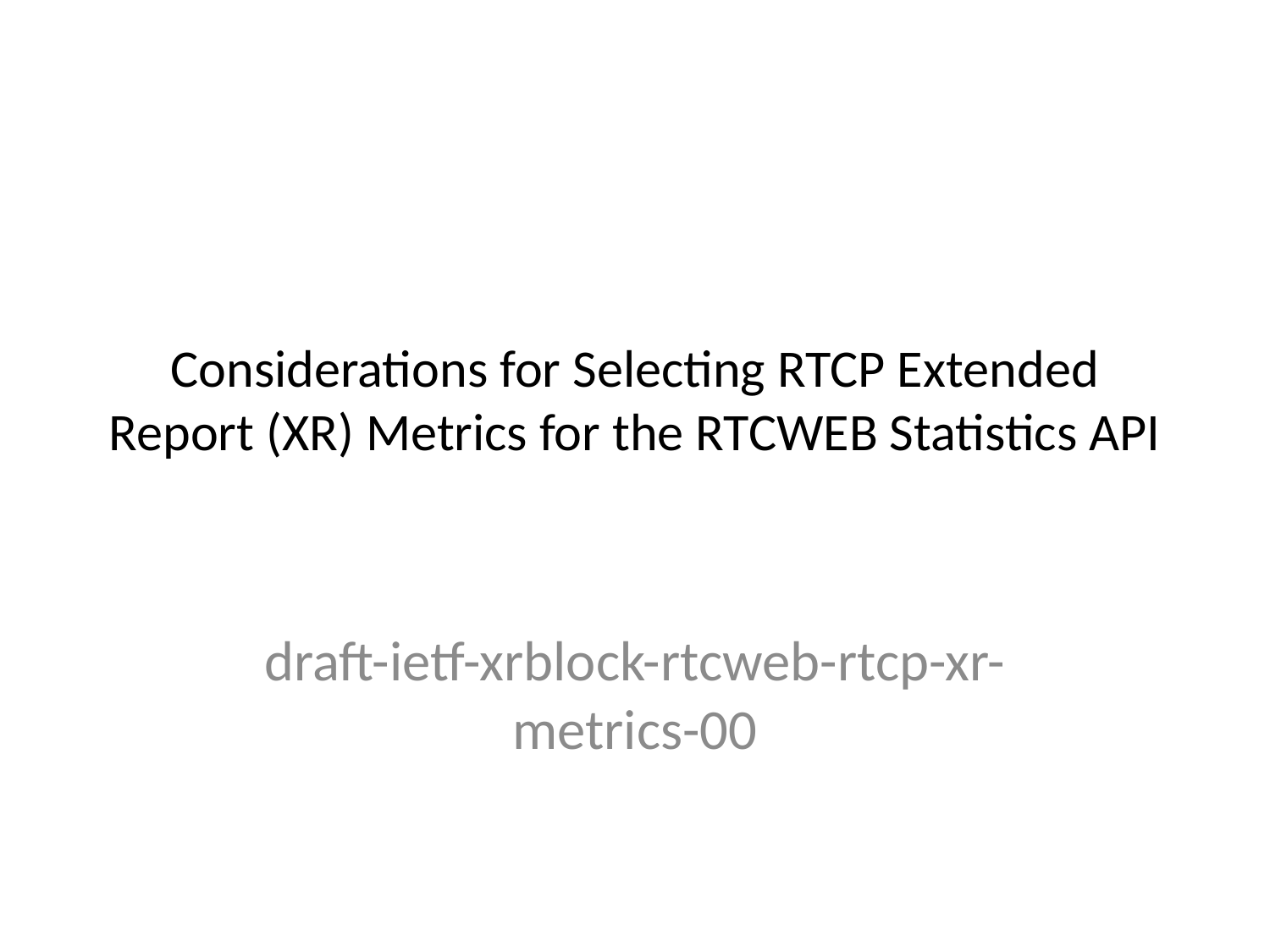

# Considerations for Selecting RTCP Extended Report (XR) Metrics for the RTCWEB Statistics API

draft-ietf-xrblock-rtcweb-rtcp-xr-metrics-00